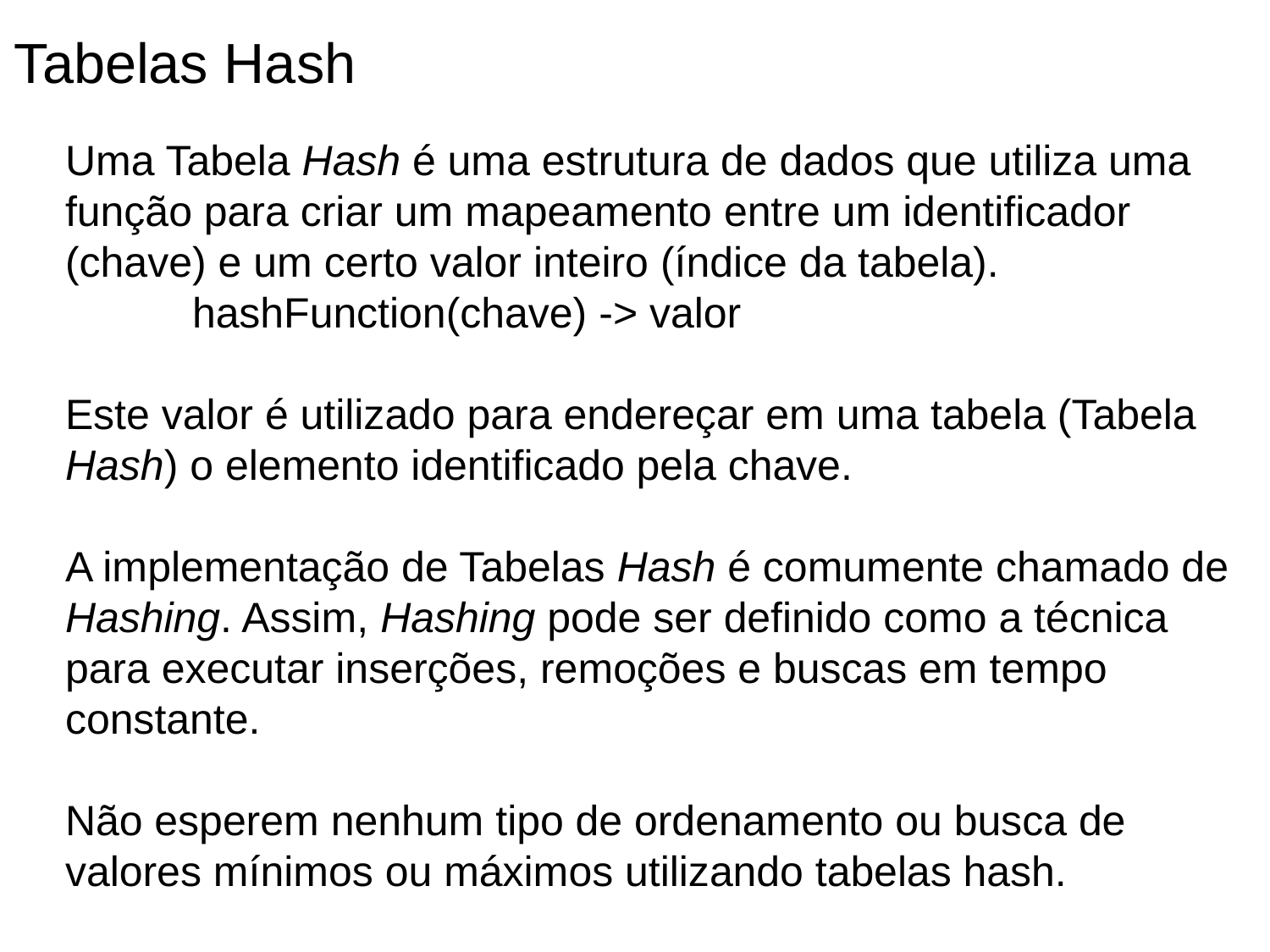

Tabelas Hash
Uma Tabela Hash é uma estrutura de dados que utiliza uma função para criar um mapeamento entre um identificador (chave) e um certo valor inteiro (índice da tabela).
	hashFunction(chave) -> valor

Este valor é utilizado para endereçar em uma tabela (Tabela Hash) o elemento identificado pela chave.

A implementação de Tabelas Hash é comumente chamado de Hashing. Assim, Hashing pode ser definido como a técnica para executar inserções, remoções e buscas em tempo constante.

Não esperem nenhum tipo de ordenamento ou busca de valores mínimos ou máximos utilizando tabelas hash.